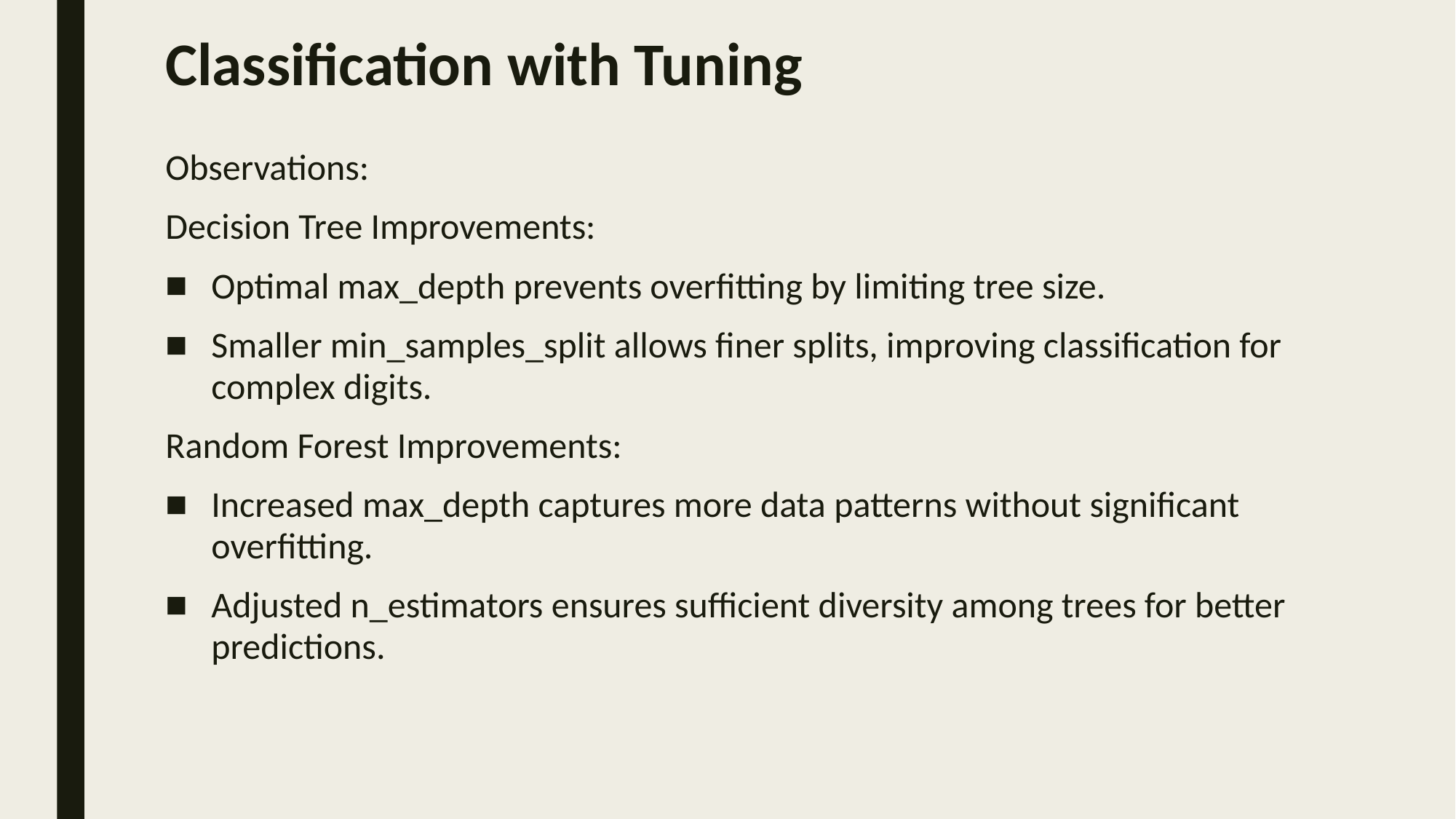

# Classification with Tuning
Observations:
Decision Tree Improvements:
Optimal max_depth prevents overfitting by limiting tree size.
Smaller min_samples_split allows finer splits, improving classification for complex digits.
Random Forest Improvements:
Increased max_depth captures more data patterns without significant overfitting.
Adjusted n_estimators ensures sufficient diversity among trees for better predictions.